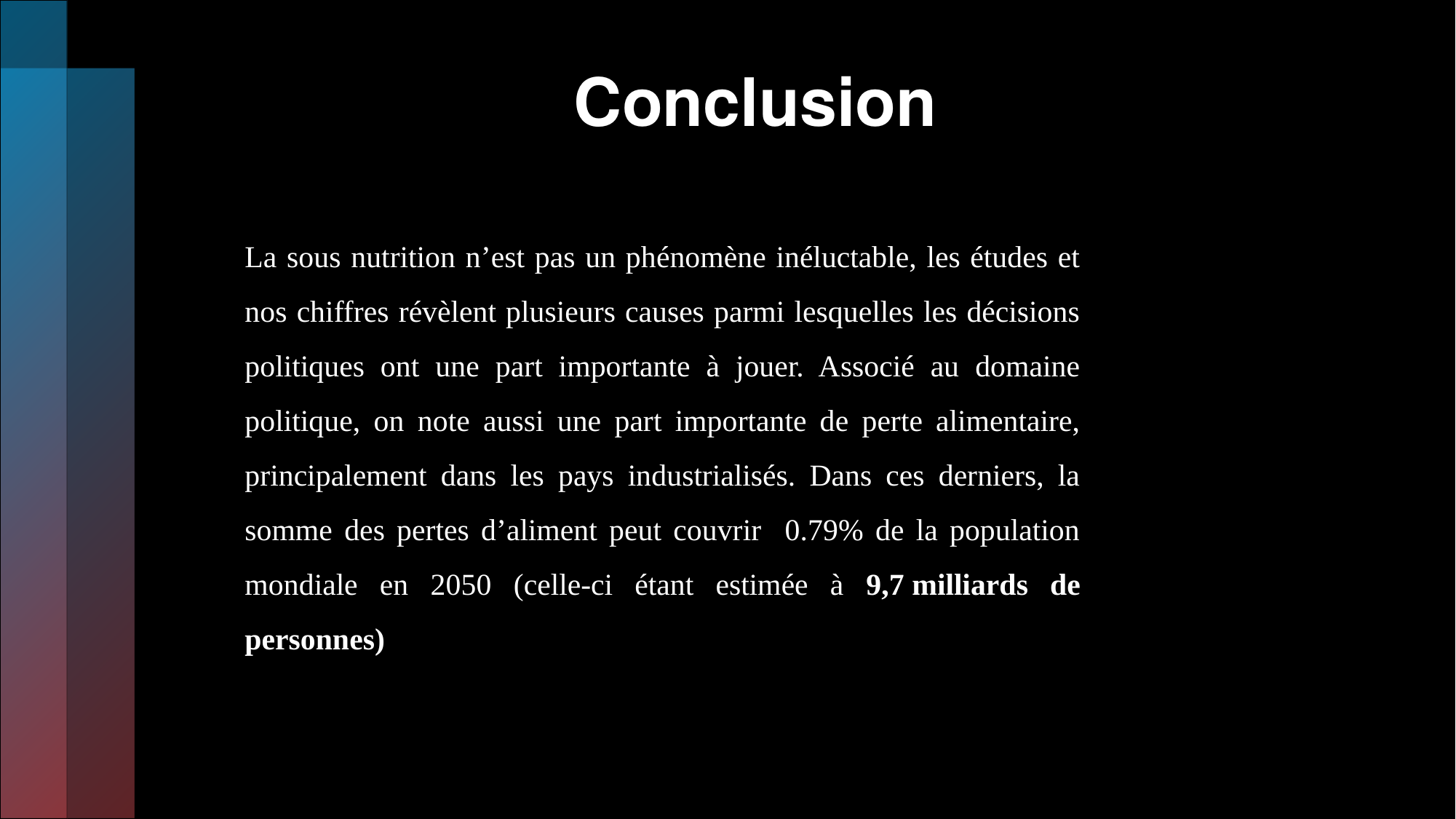

# Conclusion
La sous nutrition n’est pas un phénomène inéluctable, les études et nos chiffres révèlent plusieurs causes parmi lesquelles les décisions politiques ont une part importante à jouer. Associé au domaine politique, on note aussi une part importante de perte alimentaire, principalement dans les pays industrialisés. Dans ces derniers, la somme des pertes d’aliment peut couvrir  0.79% de la population mondiale en 2050 (celle-ci étant estimée à 9,7 milliards de personnes)